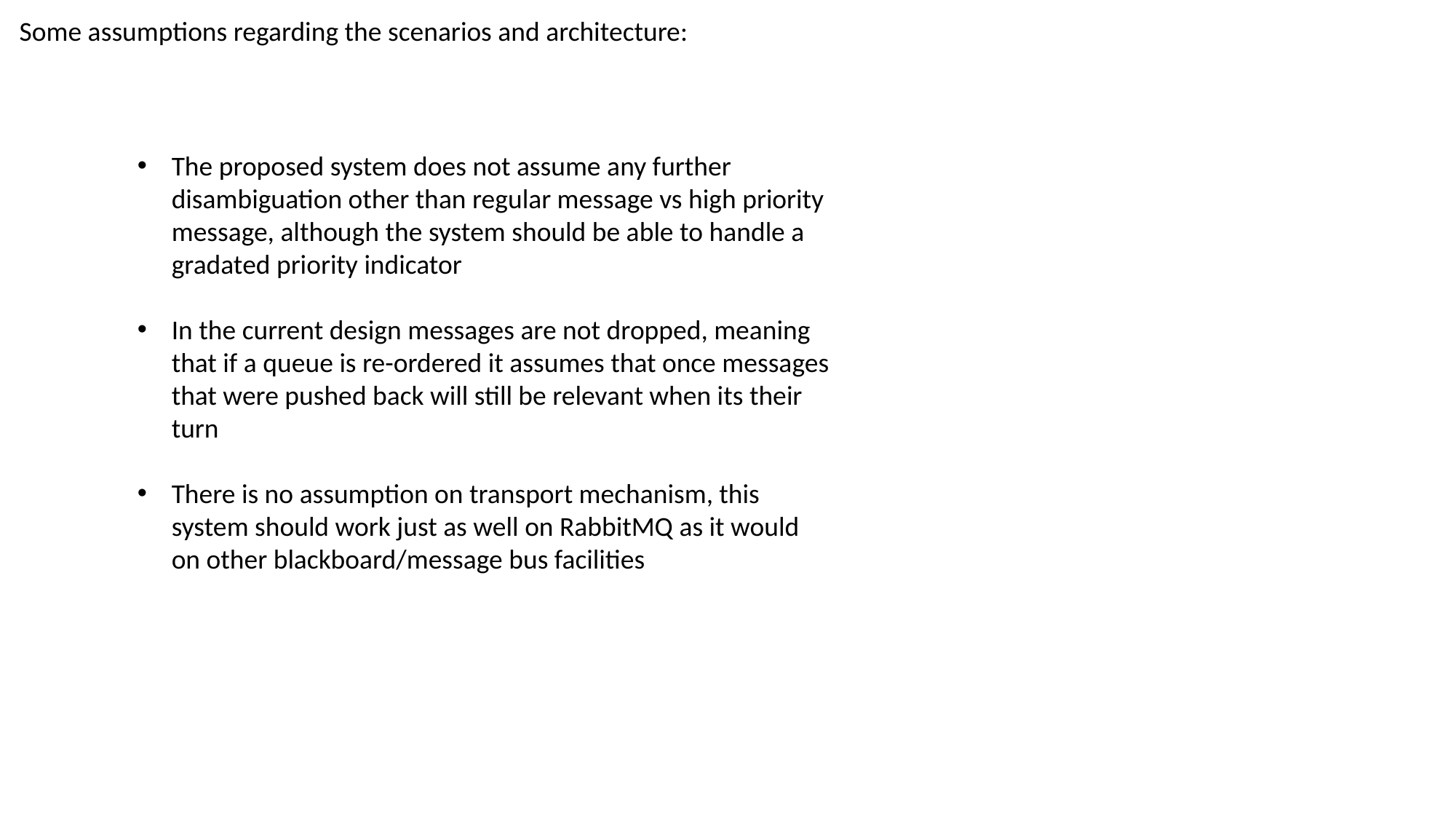

Some assumptions regarding the scenarios and architecture:
The proposed system does not assume any further disambiguation other than regular message vs high priority message, although the system should be able to handle a gradated priority indicator

In the current design messages are not dropped, meaning that if a queue is re-ordered it assumes that once messages that were pushed back will still be relevant when its their turn

There is no assumption on transport mechanism, this system should work just as well on RabbitMQ as it would on other blackboard/message bus facilities